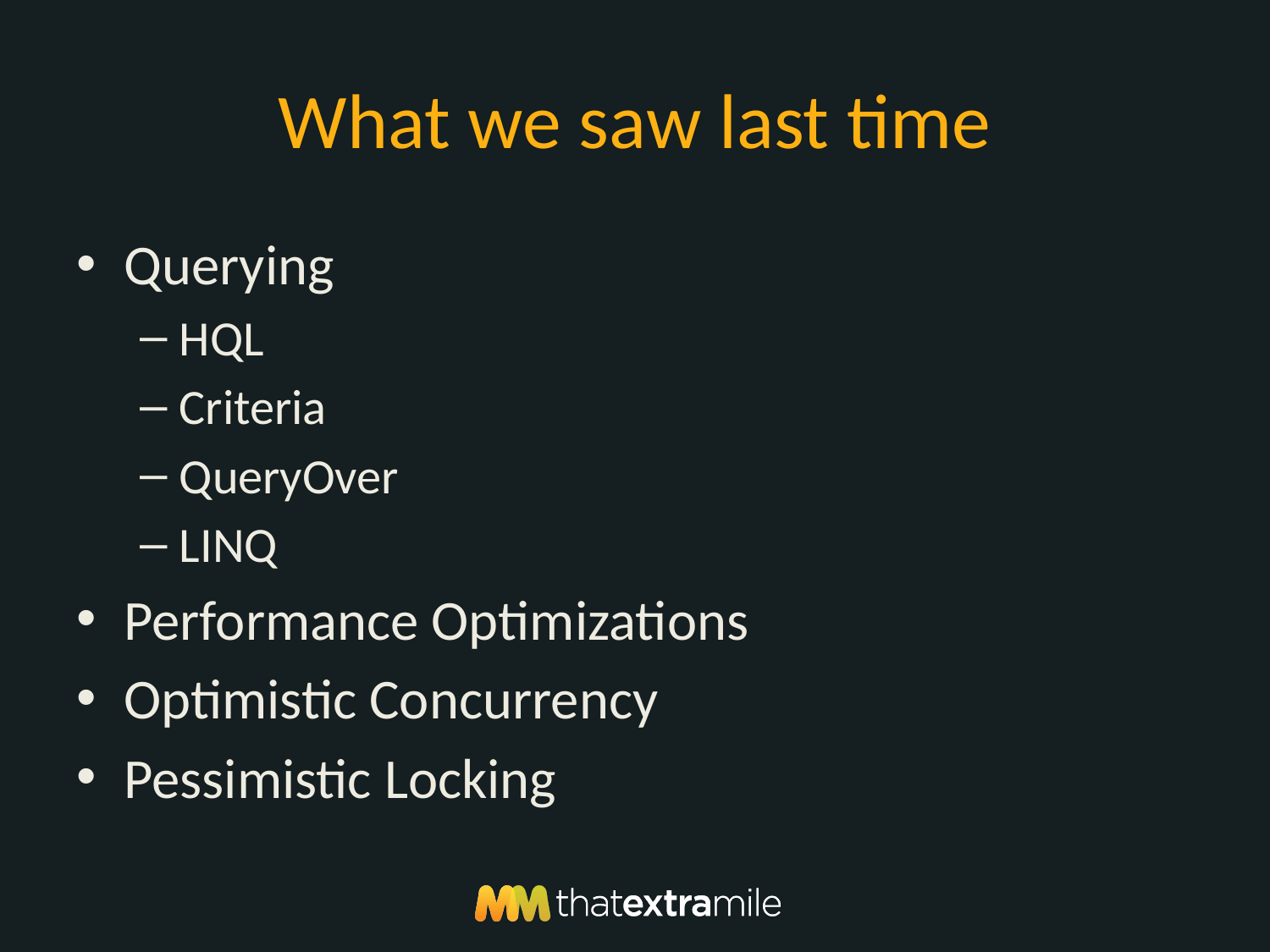

# What we saw last time
Querying
HQL
Criteria
QueryOver
LINQ
Performance Optimizations
Optimistic Concurrency
Pessimistic Locking